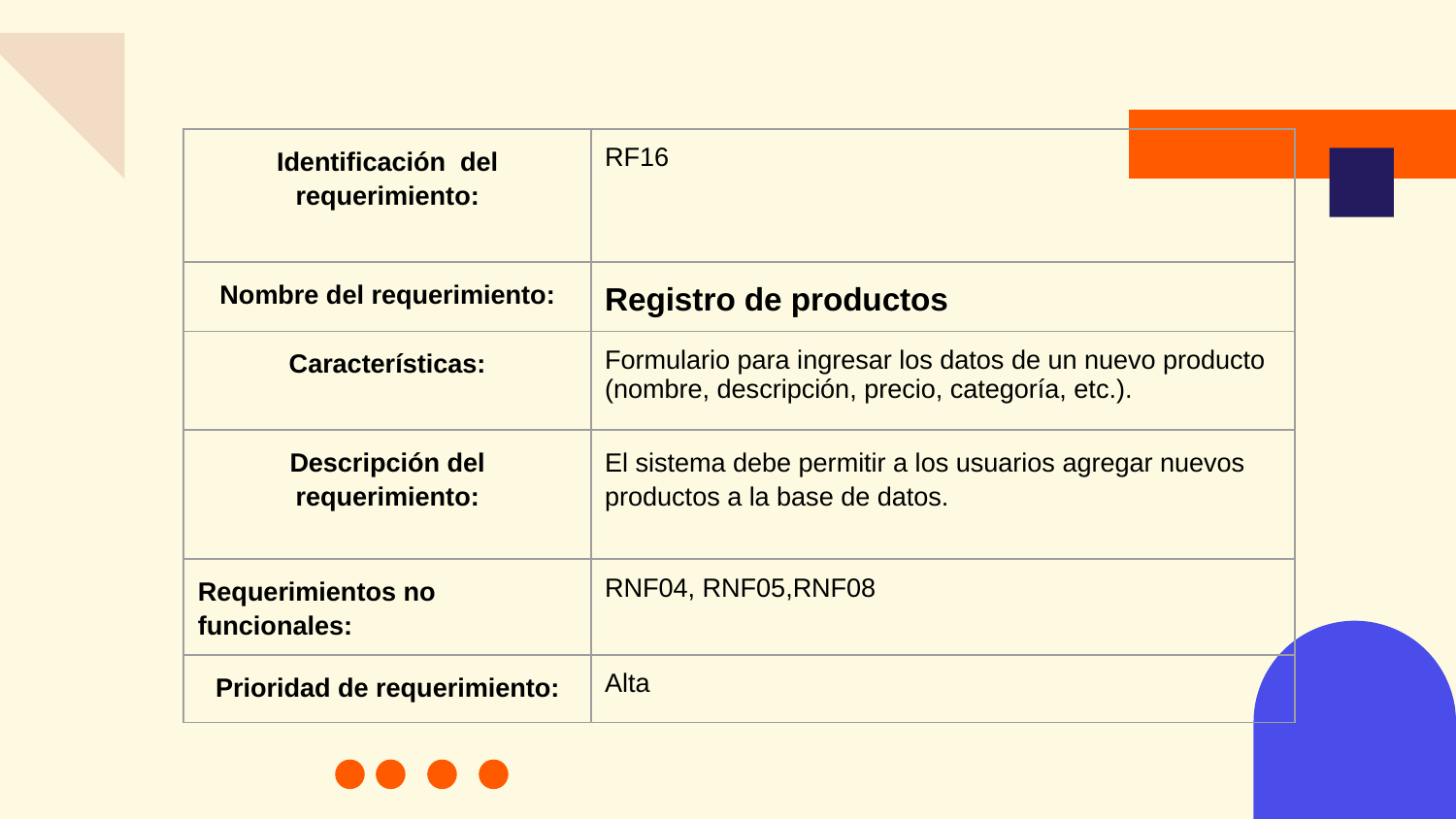

| Identificación del requerimiento: | RF16 |
| --- | --- |
| Nombre del requerimiento: | Registro de productos |
| Características: | Formulario para ingresar los datos de un nuevo producto (nombre, descripción, precio, categoría, etc.). |
| Descripción del requerimiento: | El sistema debe permitir a los usuarios agregar nuevos productos a la base de datos. |
| Requerimientos no funcionales: | RNF04, RNF05,RNF08 |
| Prioridad de requerimiento: | Alta |